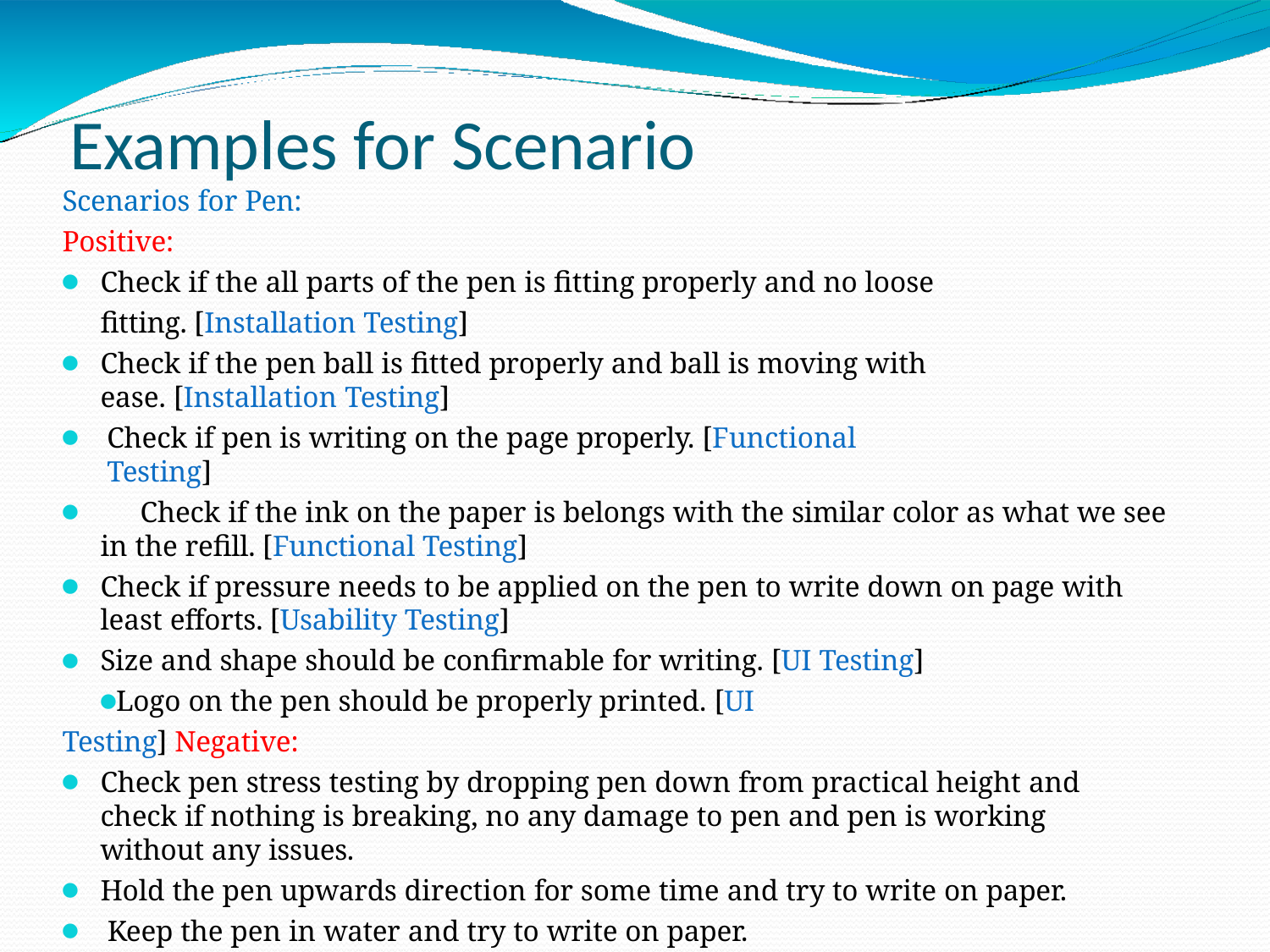

# Examples for Scenario
Scenarios for Pen:
Positive:
Check if the all parts of the pen is fitting properly and no loose fitting. [Installation Testing]
Check if the pen ball is fitted properly and ball is moving with ease. [Installation Testing]
Check if pen is writing on the page properly. [Functional Testing]
	Check if the ink on the paper is belongs with the similar color as what we see in the refill. [Functional Testing]
Check if pressure needs to be applied on the pen to write down on page with least efforts. [Usability Testing]
Size and shape should be confirmable for writing. [UI Testing]
Logo on the pen should be properly printed. [UI Testing] Negative:
Check pen stress testing by dropping pen down from practical height and check if nothing is breaking, no any damage to pen and pen is working without any issues.
Hold the pen upwards direction for some time and try to write on paper.
Keep the pen in water and try to write on paper.
Check how pen is working at different climate environmental conditions like at room temperature, different climate conditions.